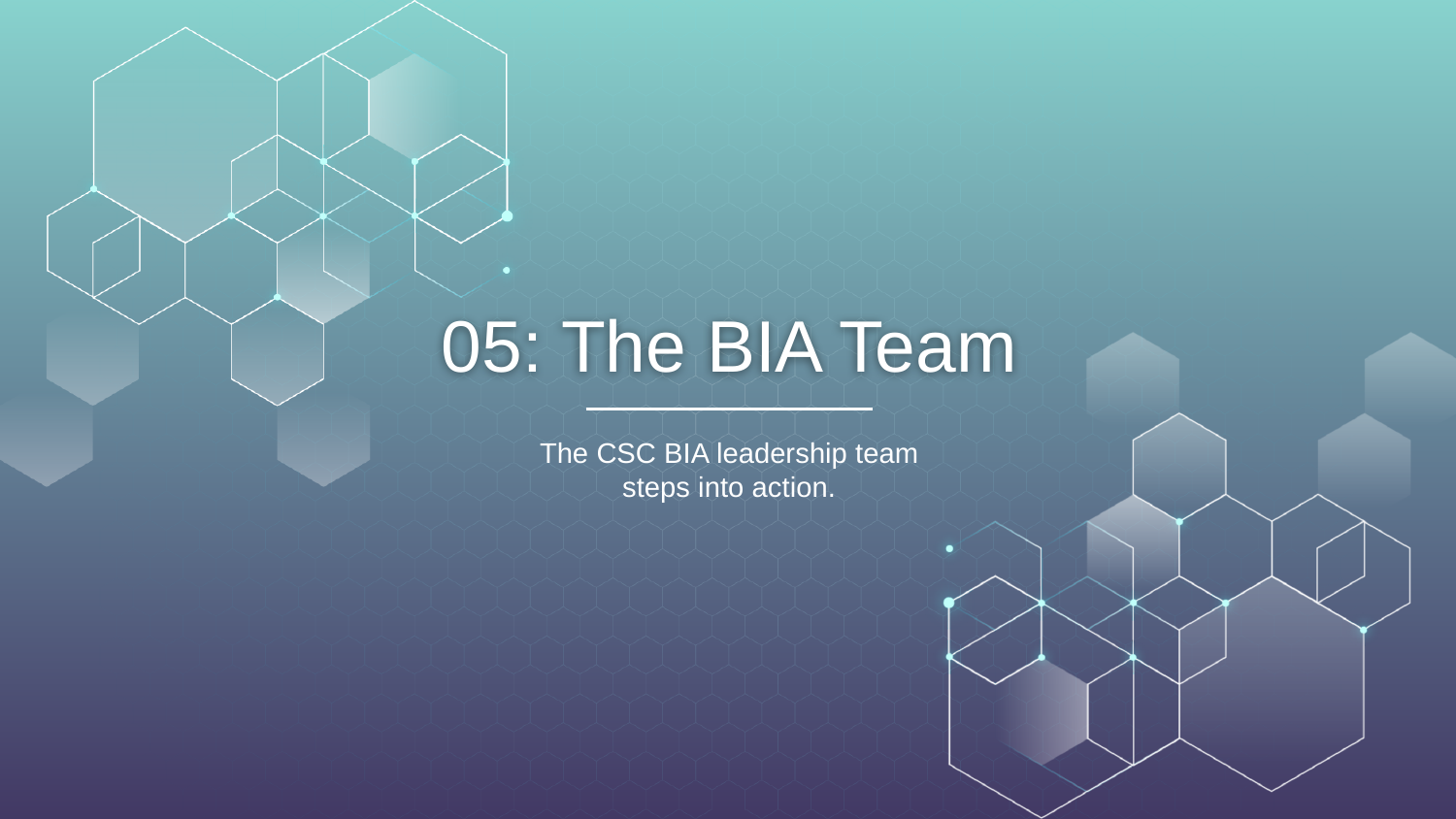

# 05: The BIA Team
The CSC BIA leadership team steps into action.